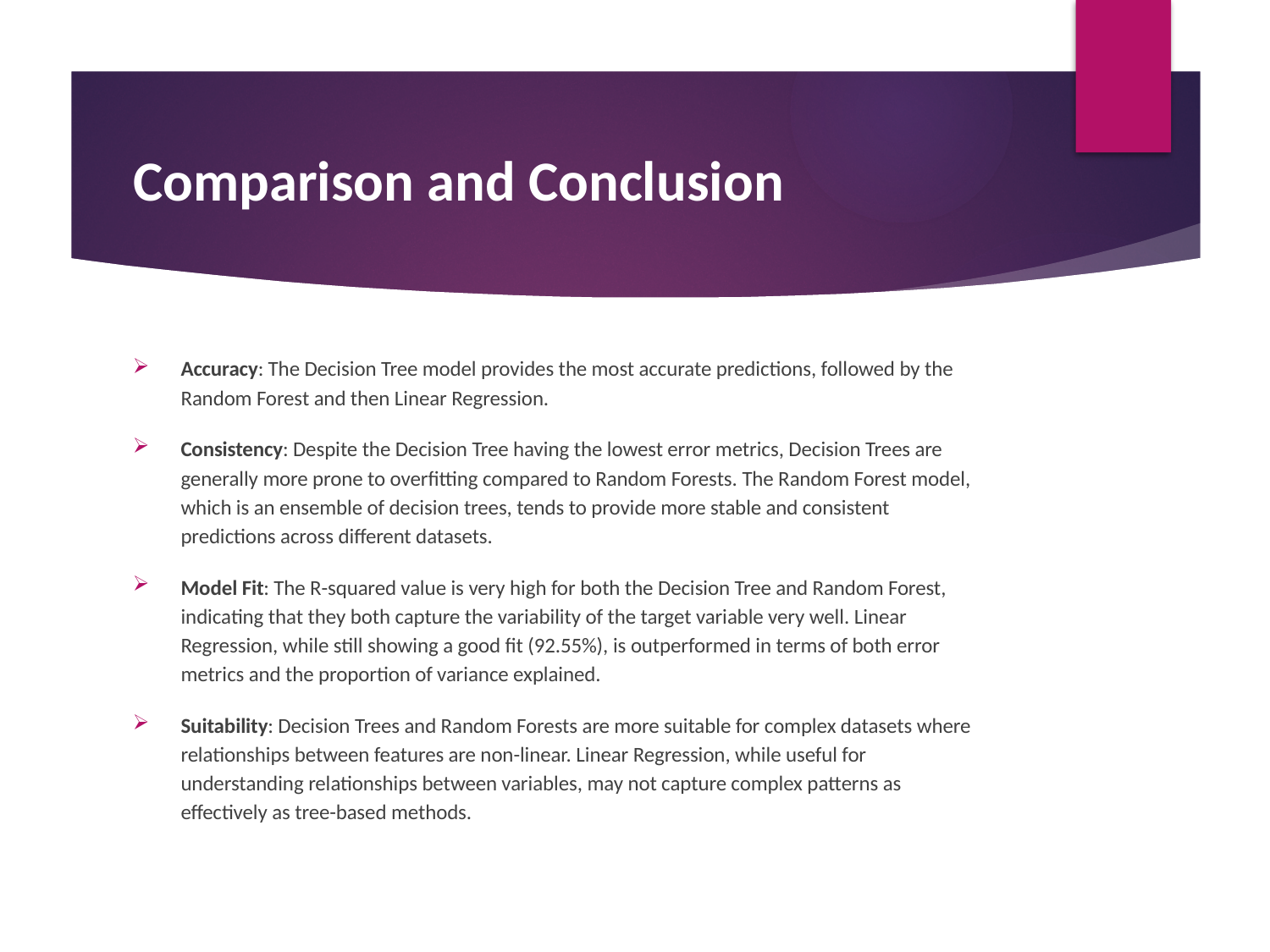

# Comparison and Conclusion
Accuracy: The Decision Tree model provides the most accurate predictions, followed by the Random Forest and then Linear Regression.
Consistency: Despite the Decision Tree having the lowest error metrics, Decision Trees are generally more prone to overfitting compared to Random Forests. The Random Forest model, which is an ensemble of decision trees, tends to provide more stable and consistent predictions across different datasets.
Model Fit: The R-squared value is very high for both the Decision Tree and Random Forest, indicating that they both capture the variability of the target variable very well. Linear Regression, while still showing a good fit (92.55%), is outperformed in terms of both error metrics and the proportion of variance explained.
Suitability: Decision Trees and Random Forests are more suitable for complex datasets where relationships between features are non-linear. Linear Regression, while useful for understanding relationships between variables, may not capture complex patterns as effectively as tree-based methods.